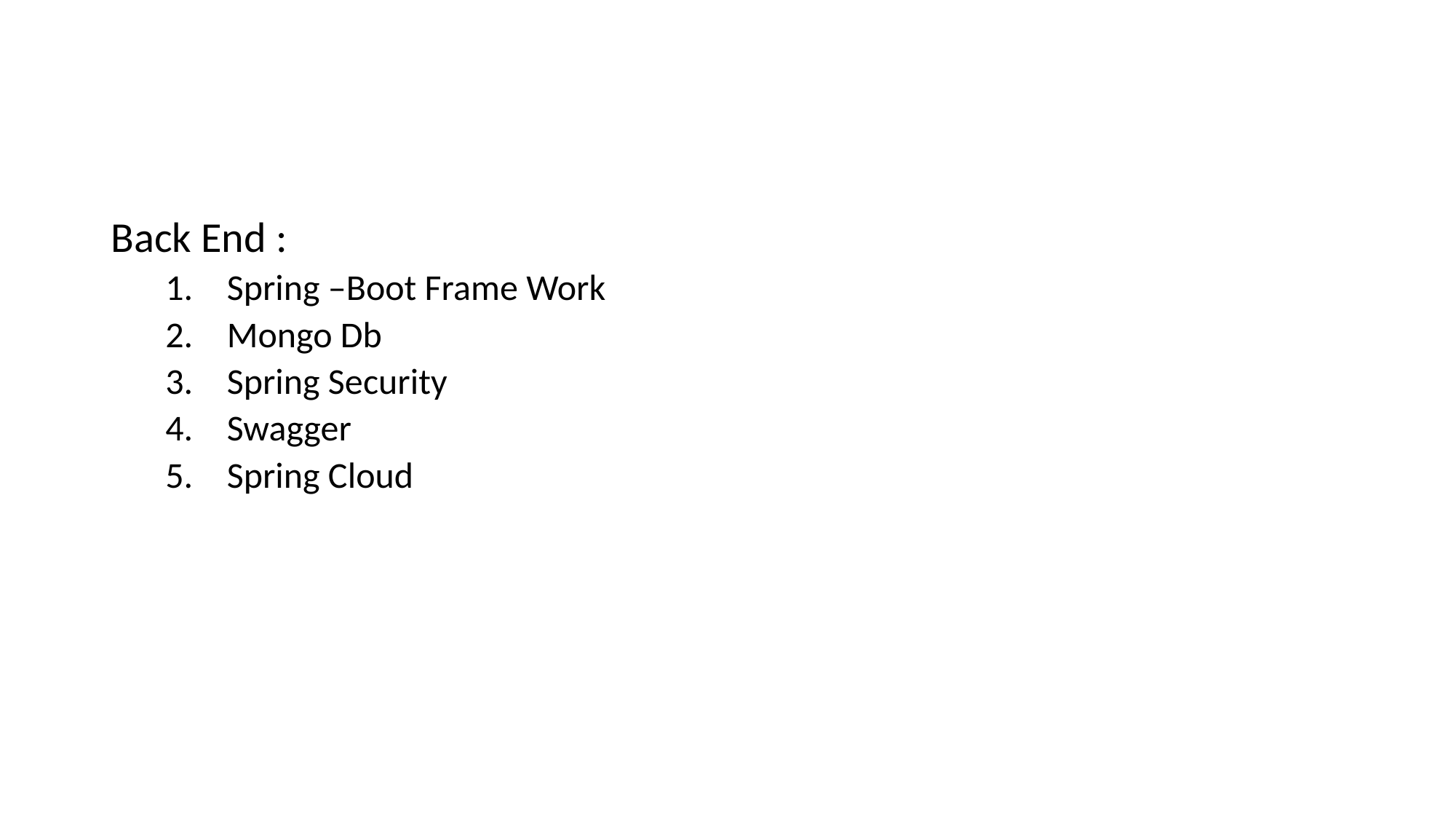

Back End :
Spring –Boot Frame Work
Mongo Db
Spring Security
Swagger
Spring Cloud